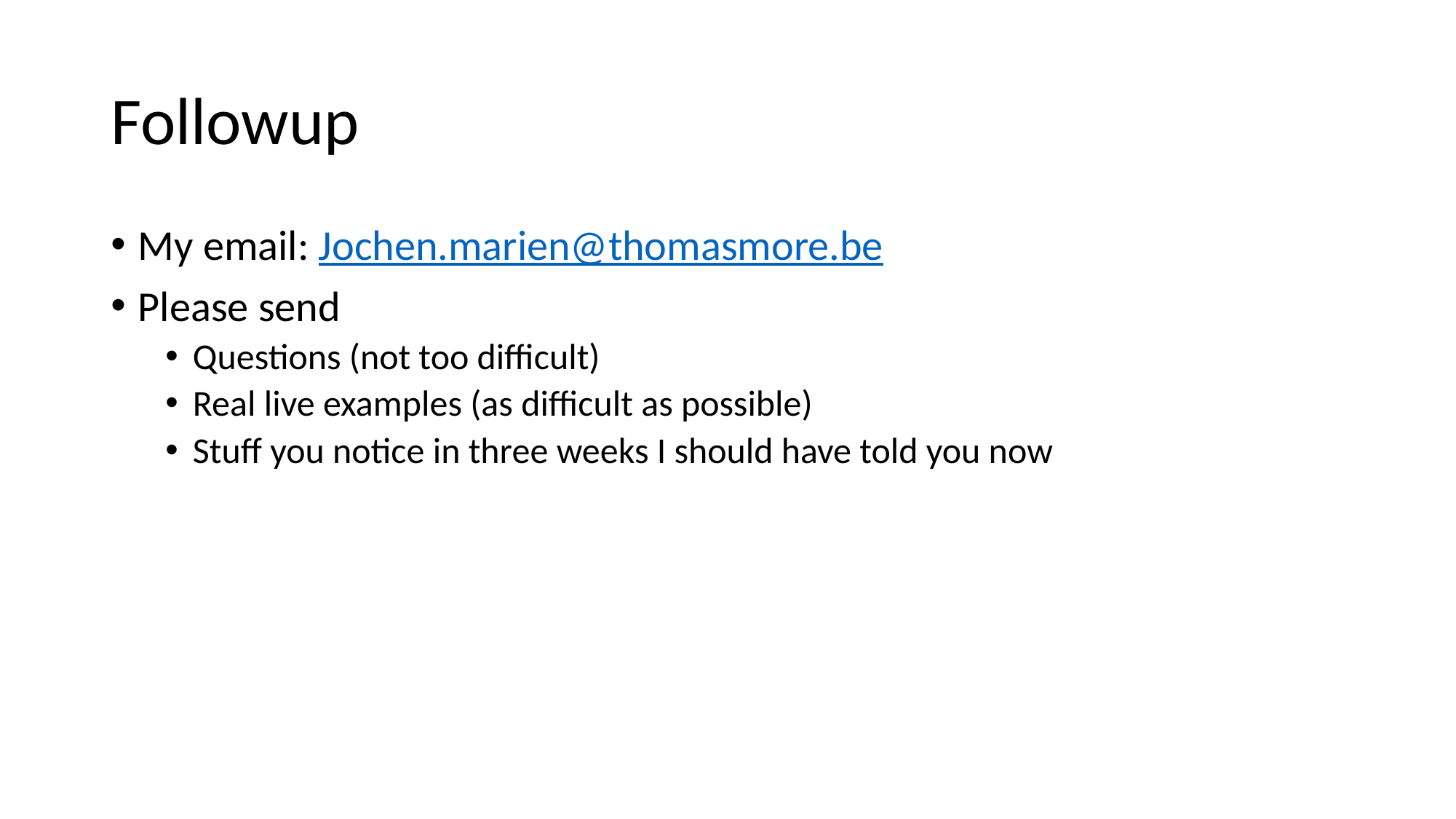

# Followup
My email: Jochen.marien@thomasmore.be
Please send
Questions (not too difficult)
Real live examples (as difficult as possible)
Stuff you notice in three weeks I should have told you now